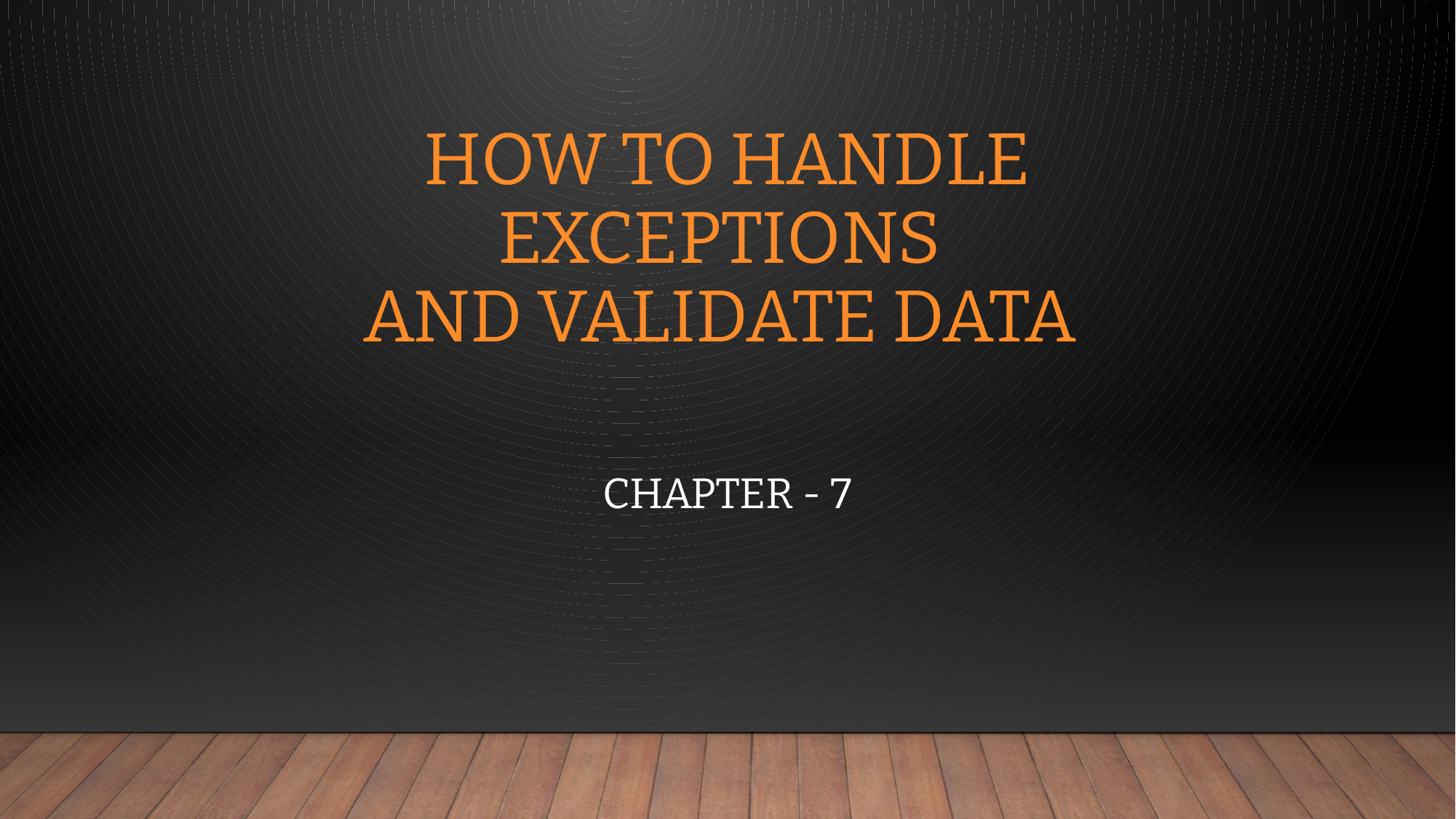

# How to handle exceptions and validate data
Chapter - 7